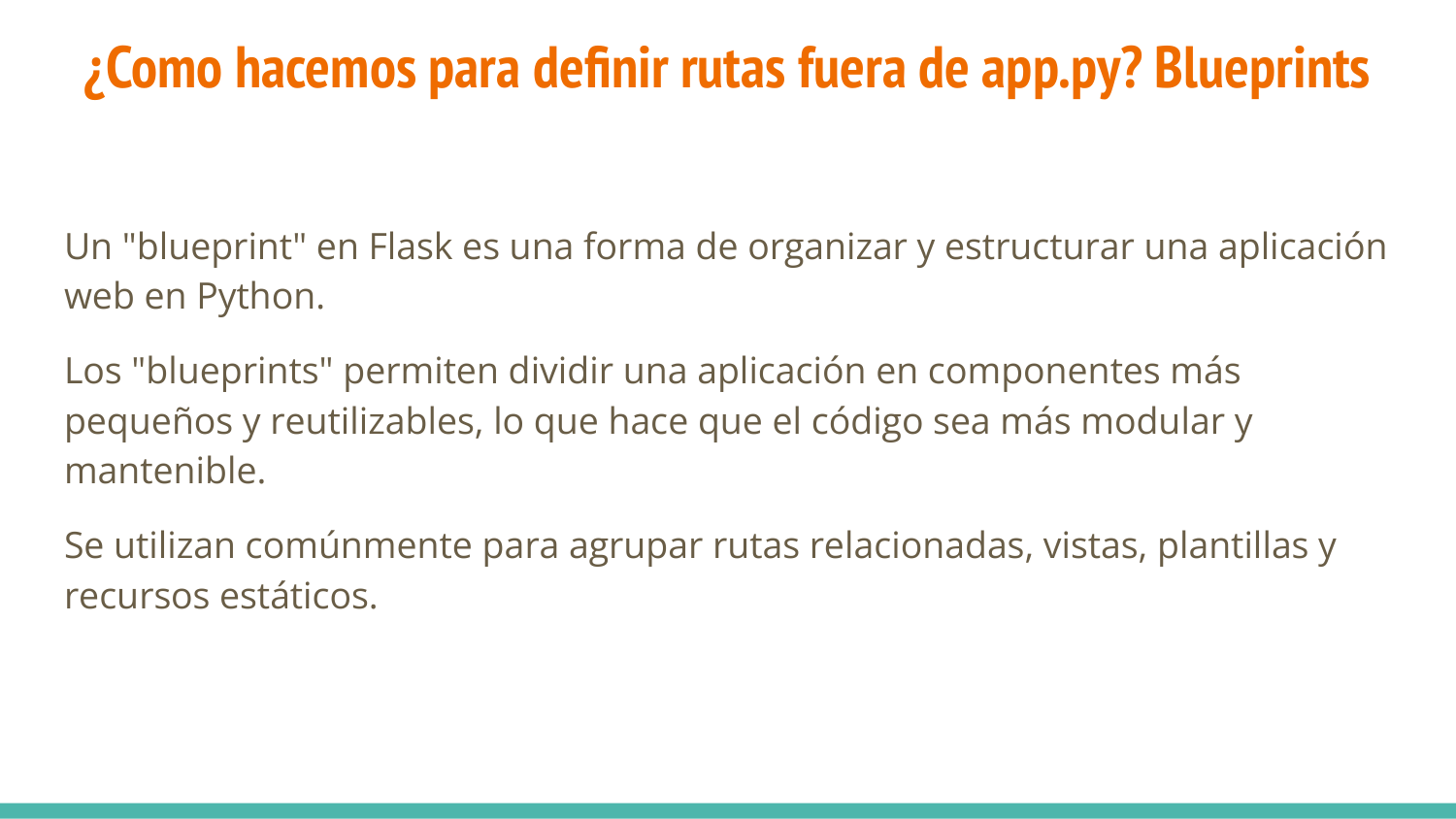

# ¿Como hacemos para definir rutas fuera de app.py? Blueprints
Un "blueprint" en Flask es una forma de organizar y estructurar una aplicación web en Python.
Los "blueprints" permiten dividir una aplicación en componentes más pequeños y reutilizables, lo que hace que el código sea más modular y mantenible.
Se utilizan comúnmente para agrupar rutas relacionadas, vistas, plantillas y recursos estáticos.